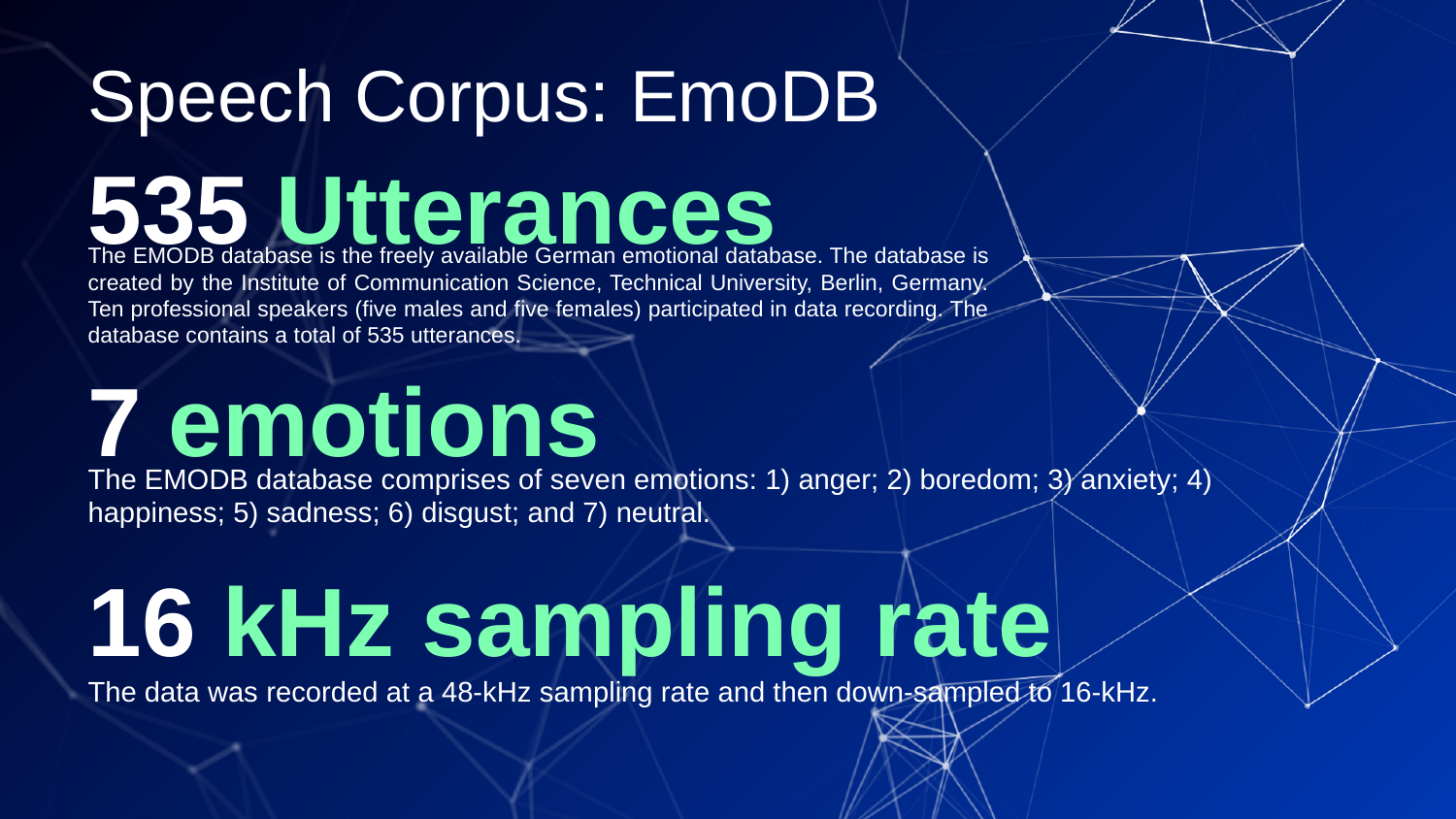

Speech Corpus: EmoDB
535 Utterances
The EMODB database is the freely available German emotional database. The database is created by the Institute of Communication Science, Technical University, Berlin, Germany. Ten professional speakers (five males and five females) participated in data recording. The database contains a total of 535 utterances.
7 emotions
The EMODB database comprises of seven emotions: 1) anger; 2) boredom; 3) anxiety; 4) happiness; 5) sadness; 6) disgust; and 7) neutral.
16 kHz sampling rate
The data was recorded at a 48-kHz sampling rate and then down-sampled to 16-kHz.
5